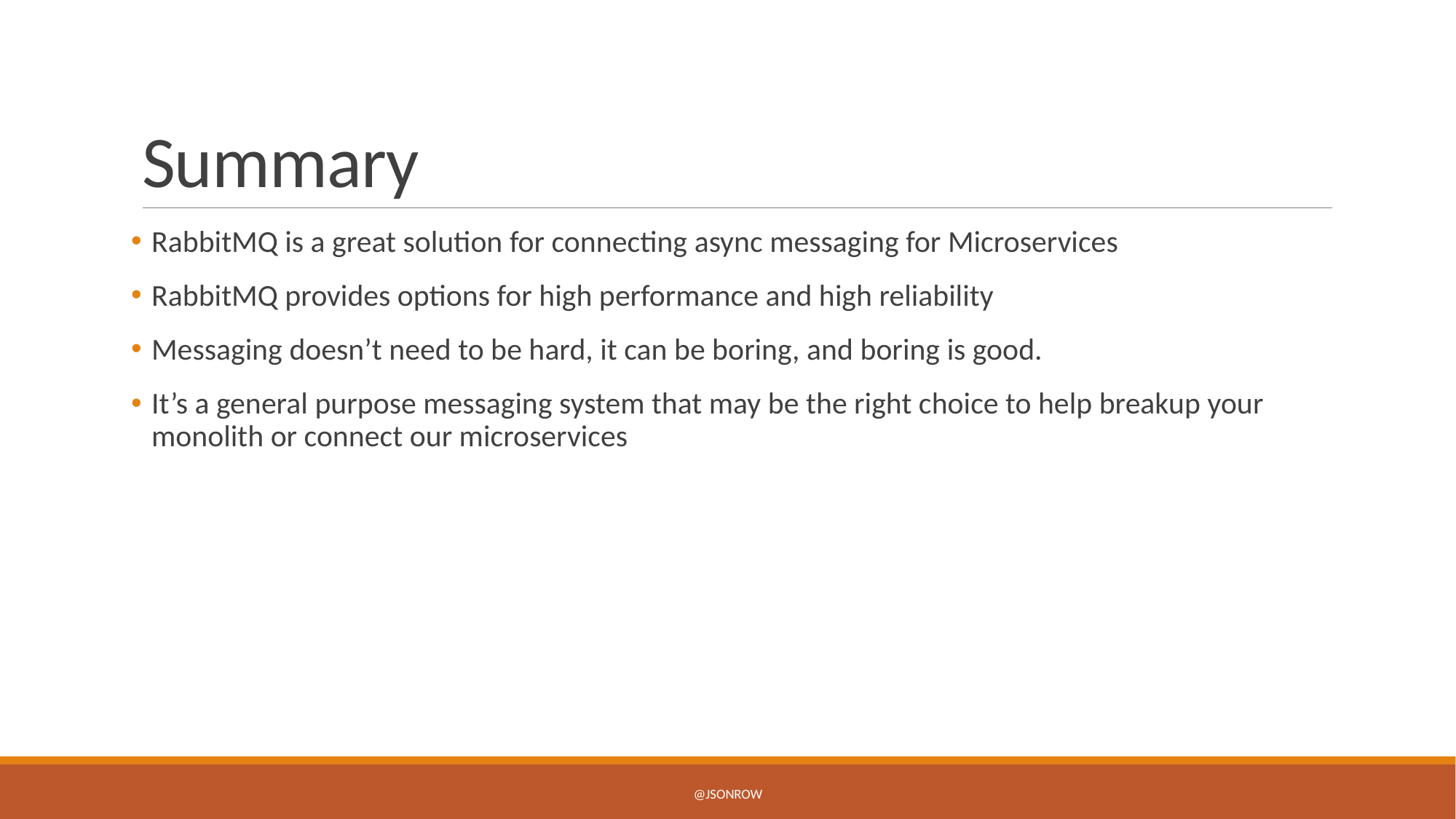

# Summary
RabbitMQ is a great solution for connecting async messaging for Microservices
RabbitMQ provides options for high performance and high reliability
Messaging doesn’t need to be hard, it can be boring, and boring is good.
It’s a general purpose messaging system that may be the right choice to help breakup your monolith or connect our microservices

@jsonrow